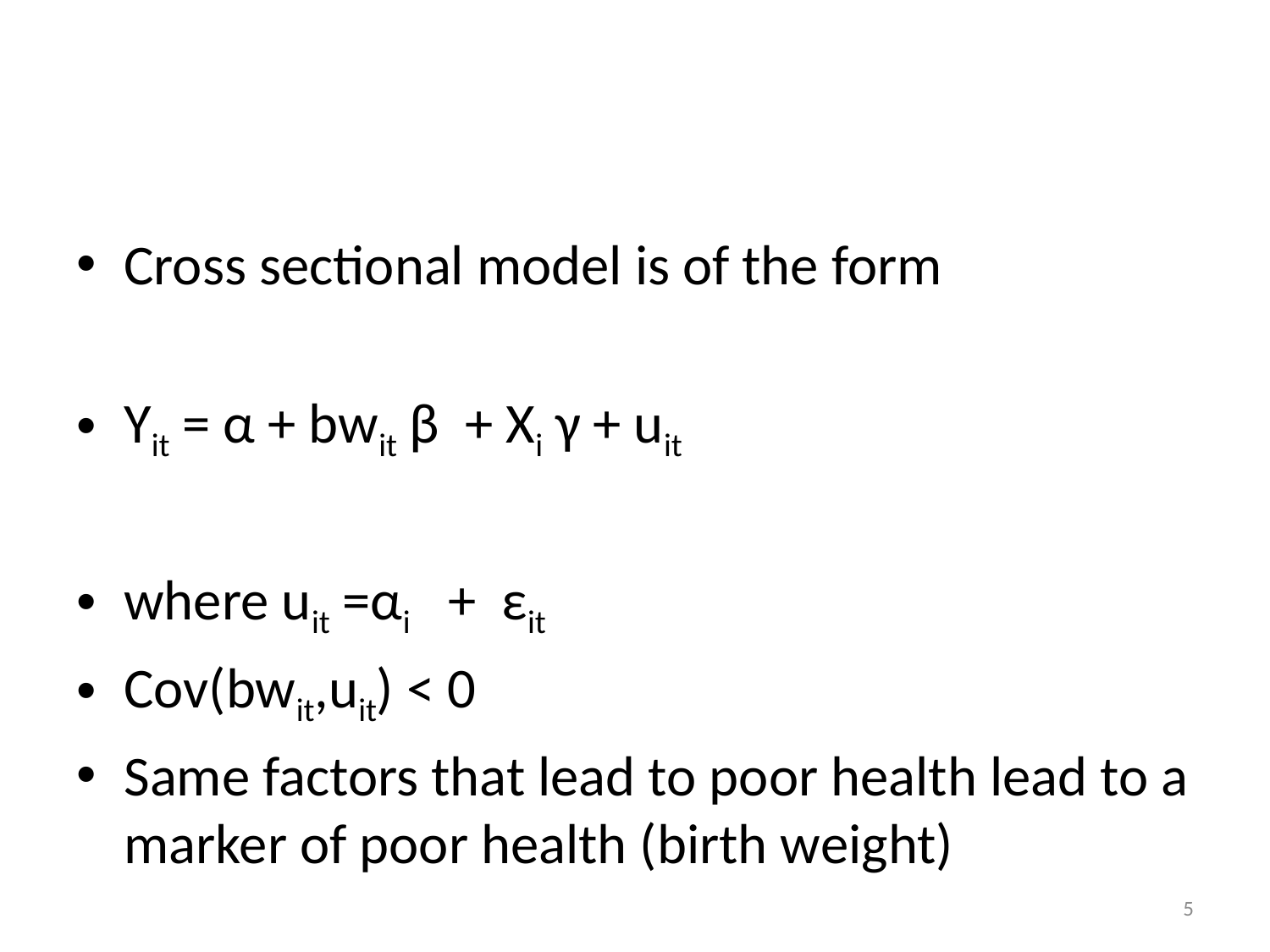

#
Cross sectional model is of the form

Yit = α + bwit β  + Xi γ + uit

where uit =αi   +  εit
Cov(bwit,uit) < 0
Same factors that lead to poor health lead to a marker of poor health (birth weight)
5